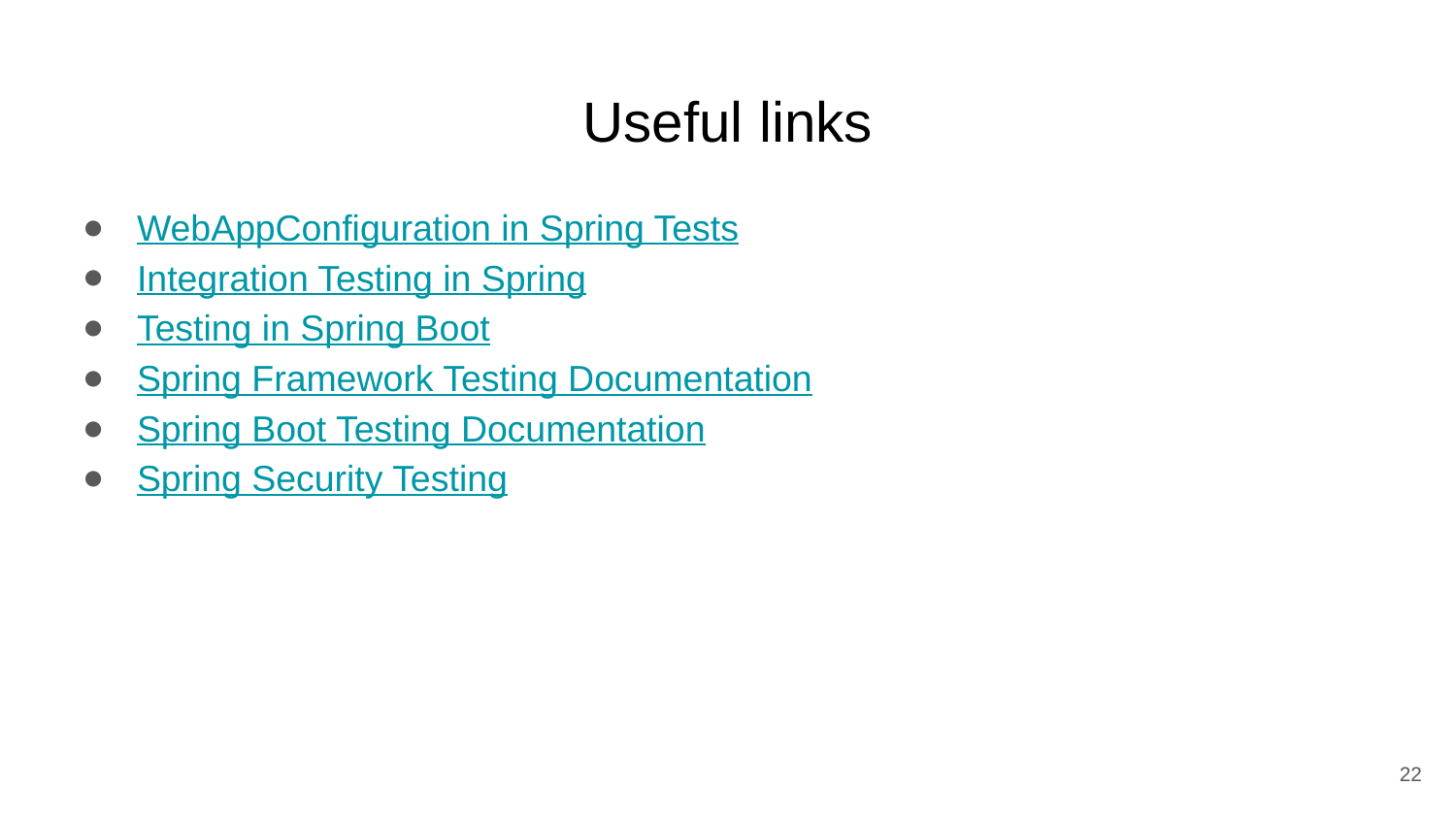

# Useful links
WebAppConfiguration in Spring Tests
Integration Testing in Spring
Testing in Spring Boot
Spring Framework Testing Documentation
Spring Boot Testing Documentation
Spring Security Testing

22